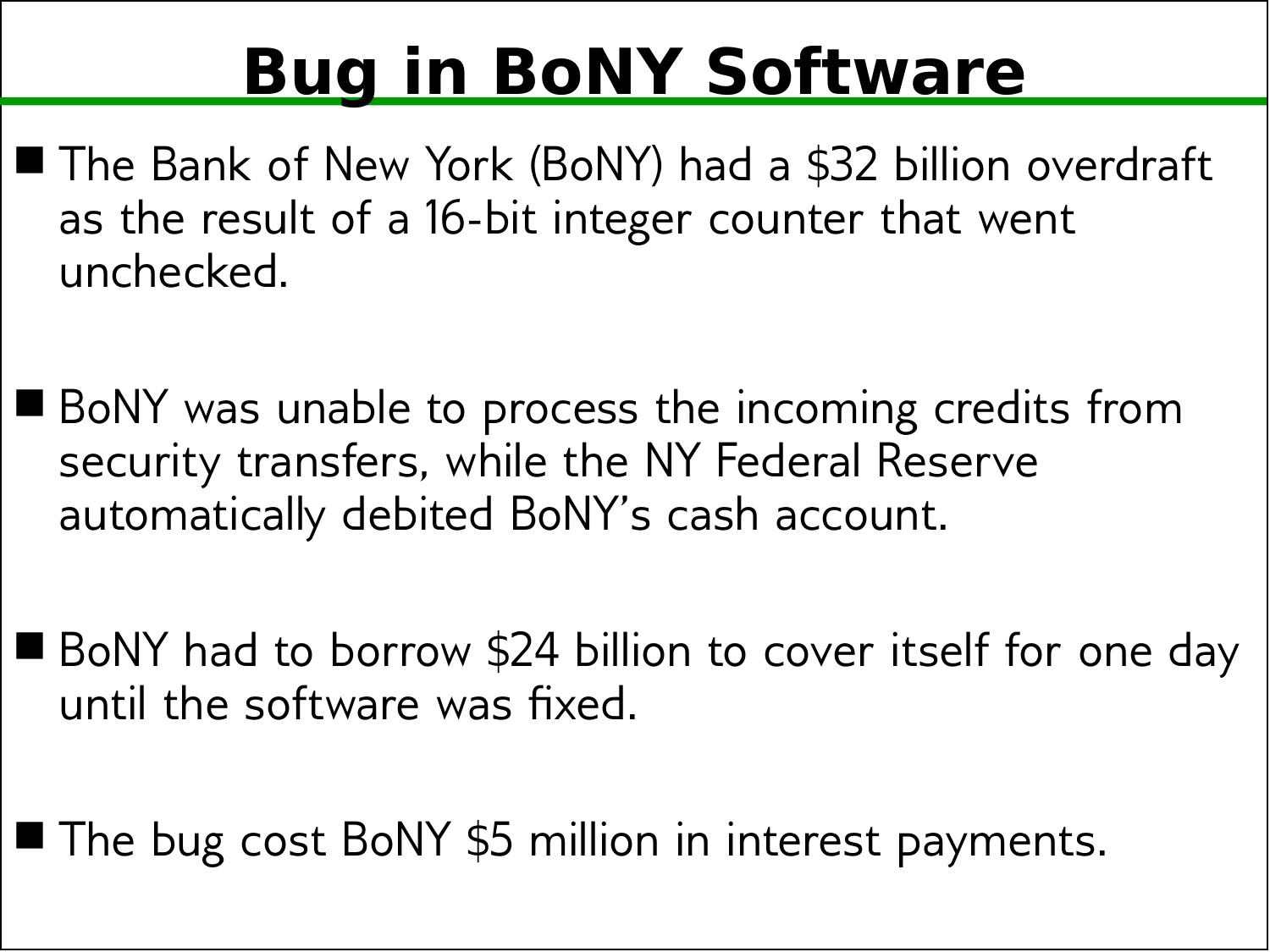

# Bug in BoNY Software
The Bank of New York (BoNY) had a $32 billion overdraft as the result of a 16-bit integer counter that went unchecked.

BoNY was unable to process the incoming credits from security transfers, while the NY Federal Reserve automatically debited BoNY’s cash account.

BoNY had to borrow $24 billion to cover itself for one day until the software was fixed.

The bug cost BoNY $5 million in interest payments.